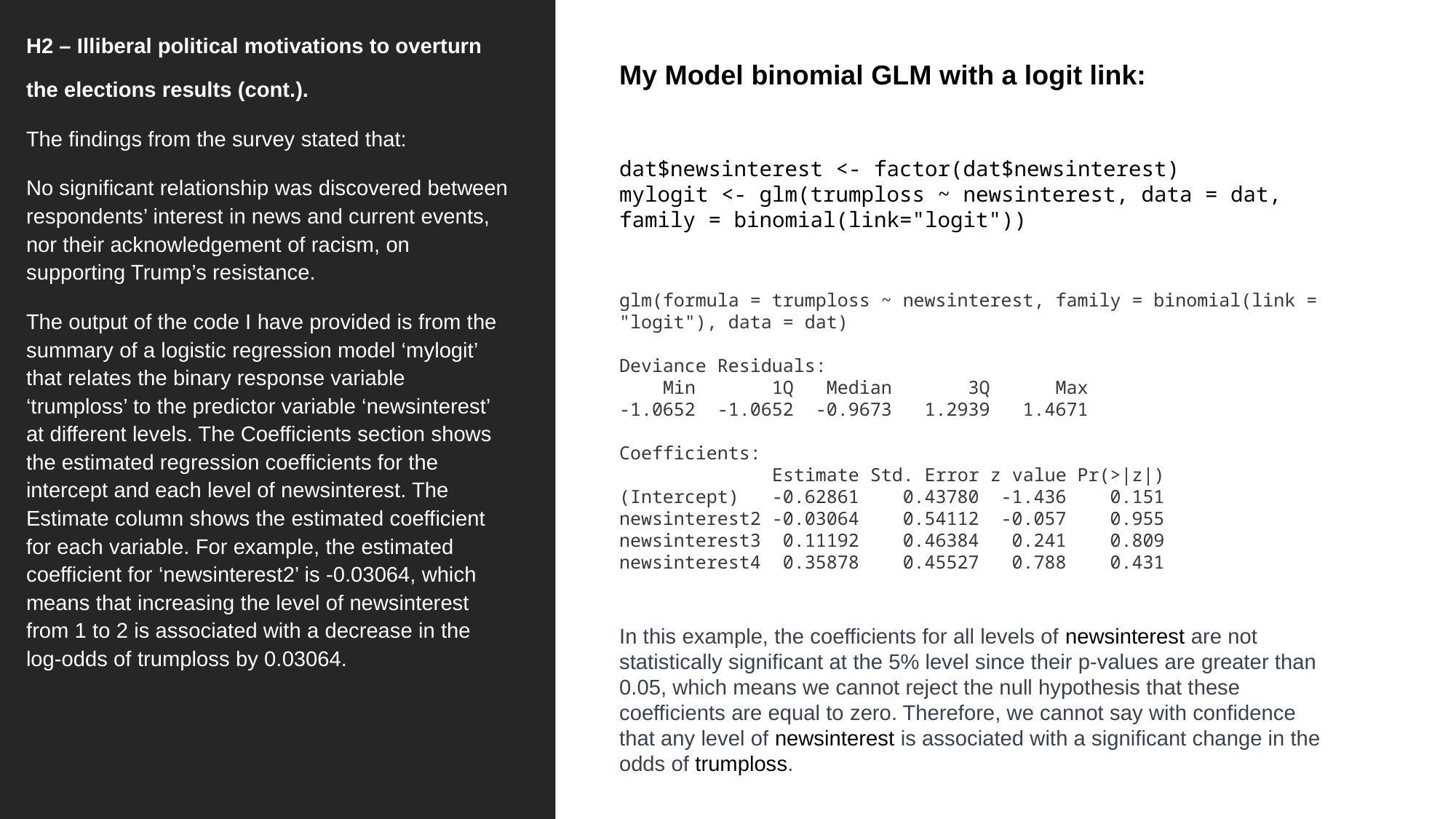

H2 – Illiberal political motivations to overturn the elections results (cont.).
The findings from the survey stated that:
No significant relationship was discovered between respondents’ interest in news and current events, nor their acknowledgement of racism, on supporting Trump’s resistance.
The output of the code I have provided is from the summary of a logistic regression model ‘mylogit’ that relates the binary response variable ‘trumploss’ to the predictor variable ‘newsinterest’ at different levels. The Coefficients section shows the estimated regression coefficients for the intercept and each level of newsinterest. The Estimate column shows the estimated coefficient for each variable. For example, the estimated coefficient for ‘newsinterest2’ is -0.03064, which means that increasing the level of newsinterest from 1 to 2 is associated with a decrease in the log-odds of trumploss by 0.03064.

My Model binomial GLM with a logit link:
dat$newsinterest <- factor(dat$newsinterest)
mylogit <- glm(trumploss ~ newsinterest, data = dat, family = binomial(link="logit"))
glm(formula = trumploss ~ newsinterest, family = binomial(link = "logit"), data = dat)

Deviance Residuals:
    Min       1Q   Median       3Q      Max
-1.0652  -1.0652  -0.9673   1.2939   1.4671

Coefficients:
              Estimate Std. Error z value Pr(>|z|)
(Intercept)   -0.62861    0.43780  -1.436    0.151
newsinterest2 -0.03064    0.54112  -0.057    0.955
newsinterest3  0.11192    0.46384   0.241    0.809
newsinterest4  0.35878    0.45527   0.788    0.431
In this example, the coefficients for all levels of newsinterest are not statistically significant at the 5% level since their p-values are greater than 0.05, which means we cannot reject the null hypothesis that these coefficients are equal to zero. Therefore, we cannot say with confidence that any level of newsinterest is associated with a significant change in the odds of trumploss.